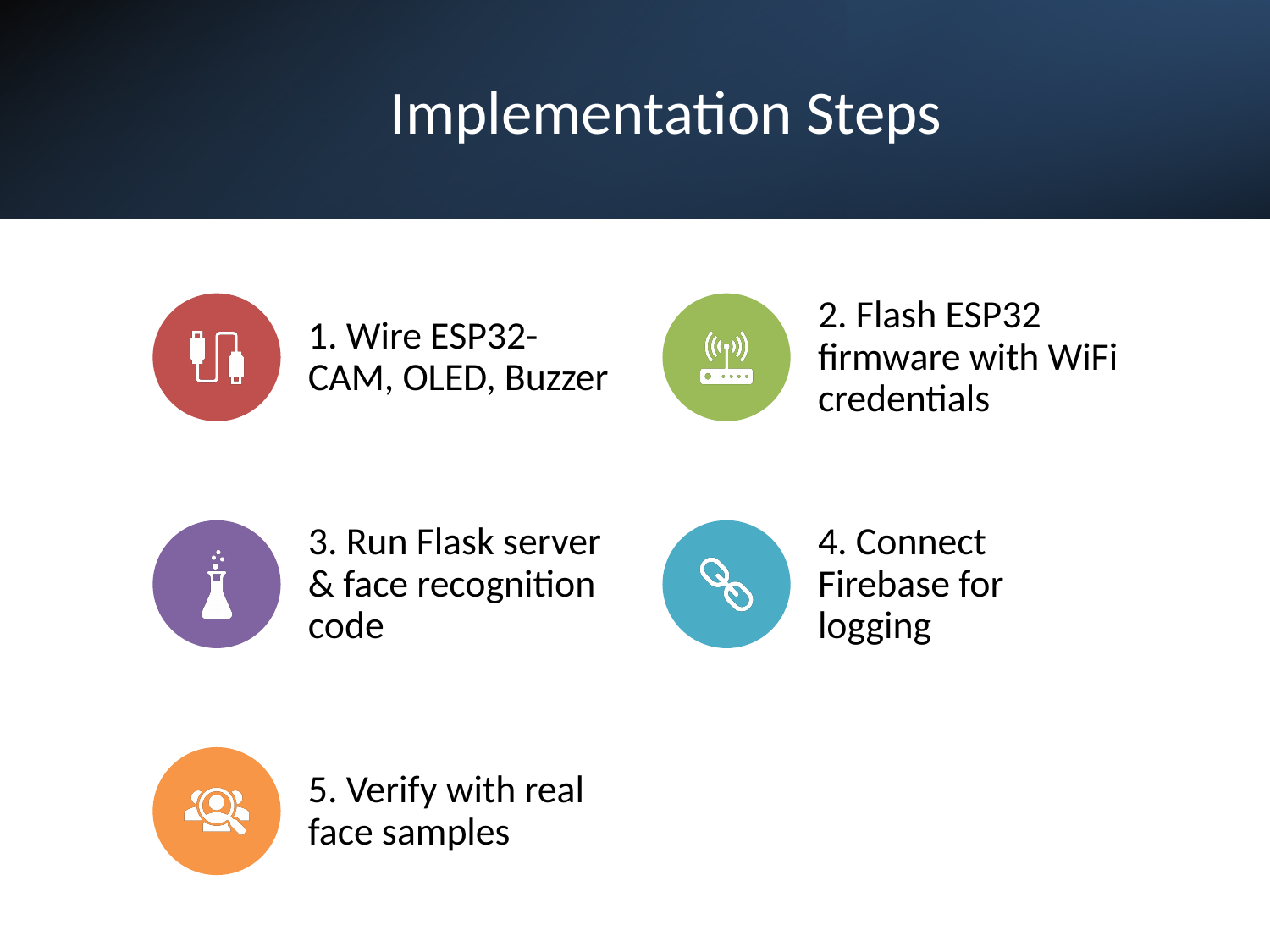

# Implementation Steps
1. Wire ESP32-CAM, OLED, Buzzer
2. Flash ESP32 firmware with WiFi credentials
3. Run Flask server & face recognition code
4. Connect Firebase for logging
5. Verify with real face samples